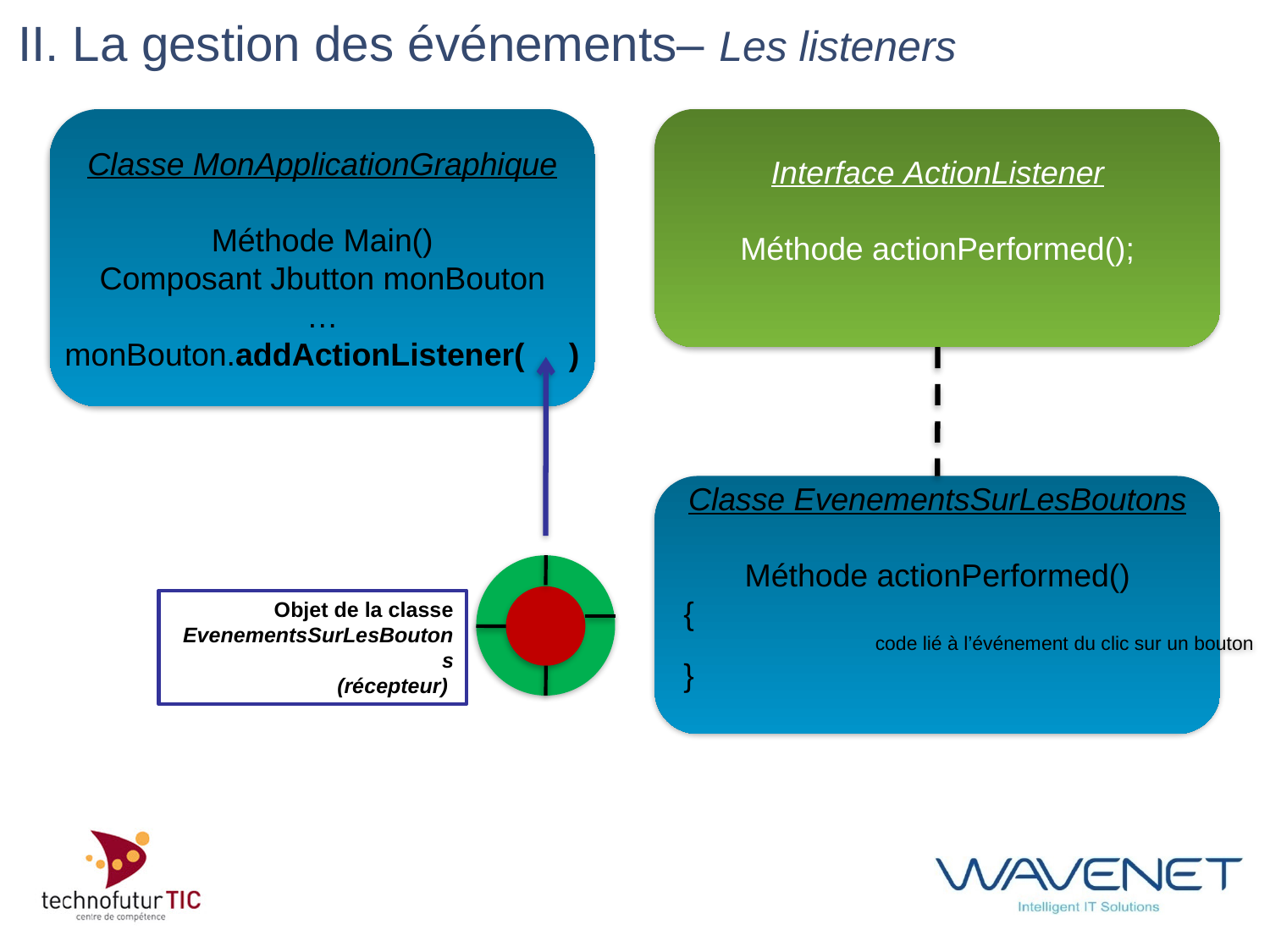

# II. La gestion des événements– Les listeners
Classe MonApplicationGraphique

Méthode Main()
Composant Jbutton monBouton
…
monBouton.addActionListener(     )
Interface ActionListener

Méthode actionPerformed();

Classe EvenementsSurLesBoutons

Méthode actionPerformed()
       {
		code lié à l’événement du clic sur un bouton
       }

Objet de la classe
EvenementsSurLesBoutons
(récepteur)